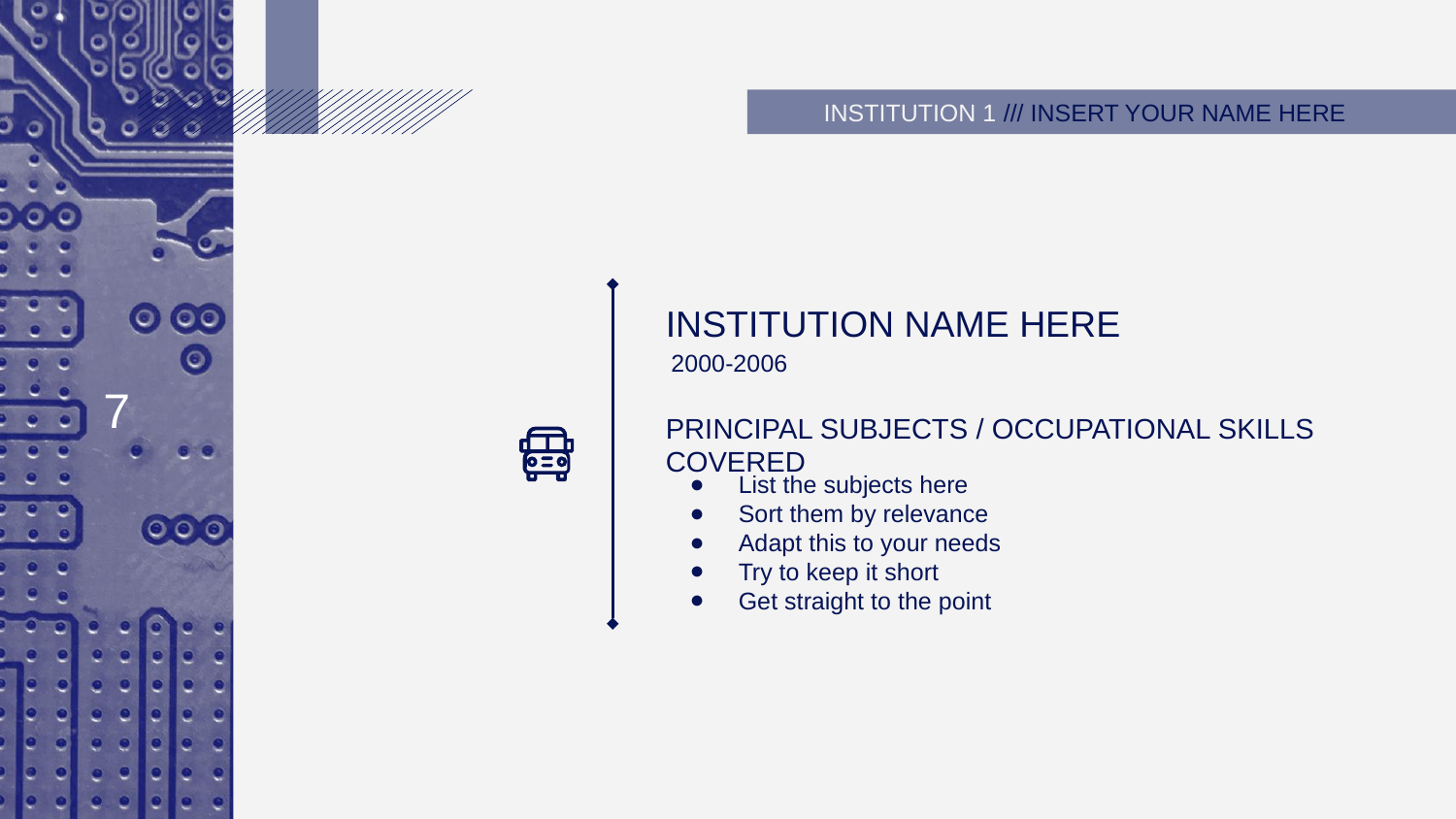

# INSTITUTION 1 /// INSERT YOUR NAME HERE
INSTITUTION NAME HERE
2000-2006
7
PRINCIPAL SUBJECTS / OCCUPATIONAL SKILLS COVERED

List the subjects here
Sort them by relevance
Adapt this to your needs
Try to keep it short
Get straight to the point